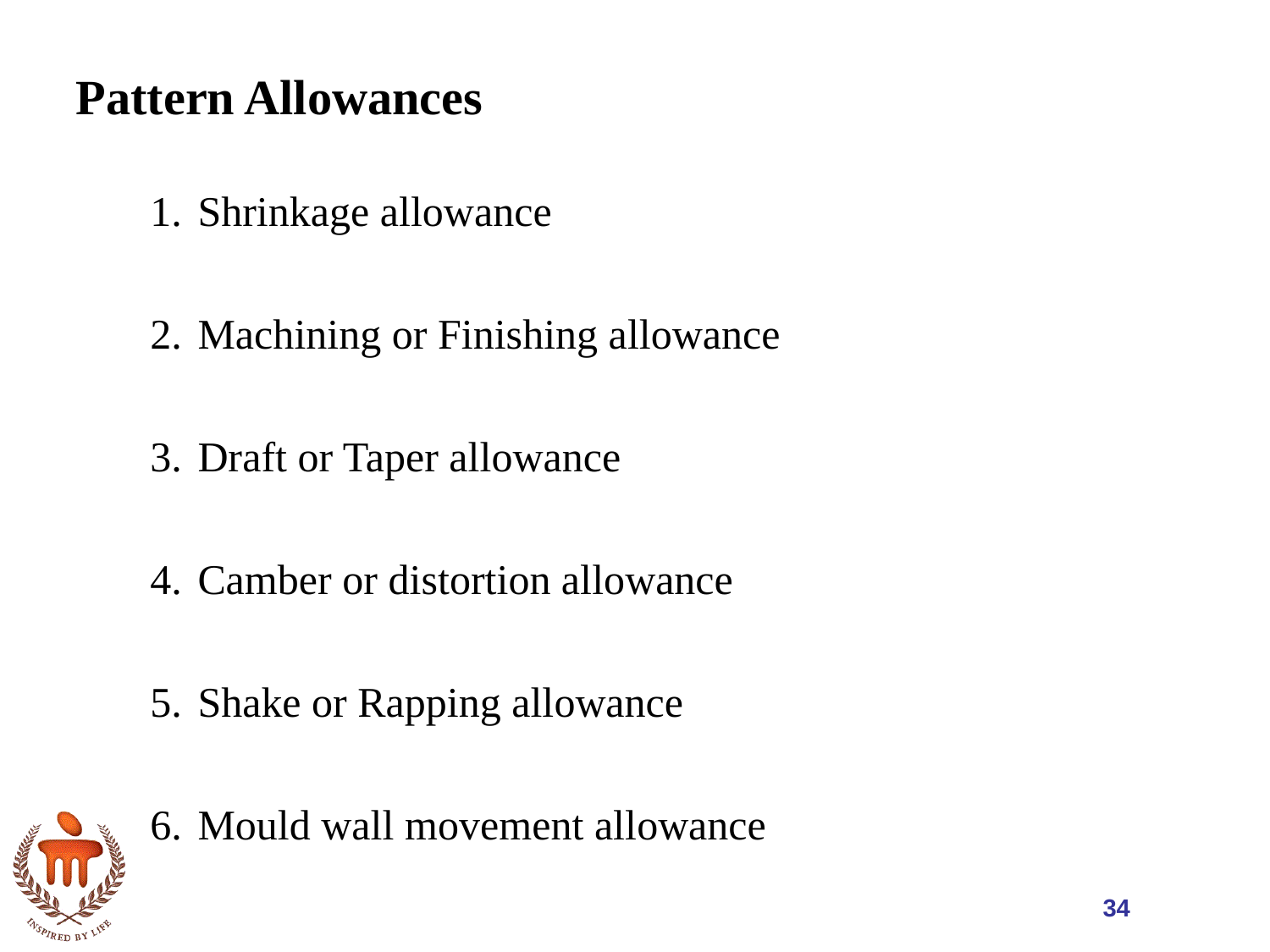

Pattern Allowances
Shrinkage allowance
Machining or Finishing allowance
Draft or Taper allowance
Camber or distortion allowance
Shake or Rapping allowance
Mould wall movement allowance
34